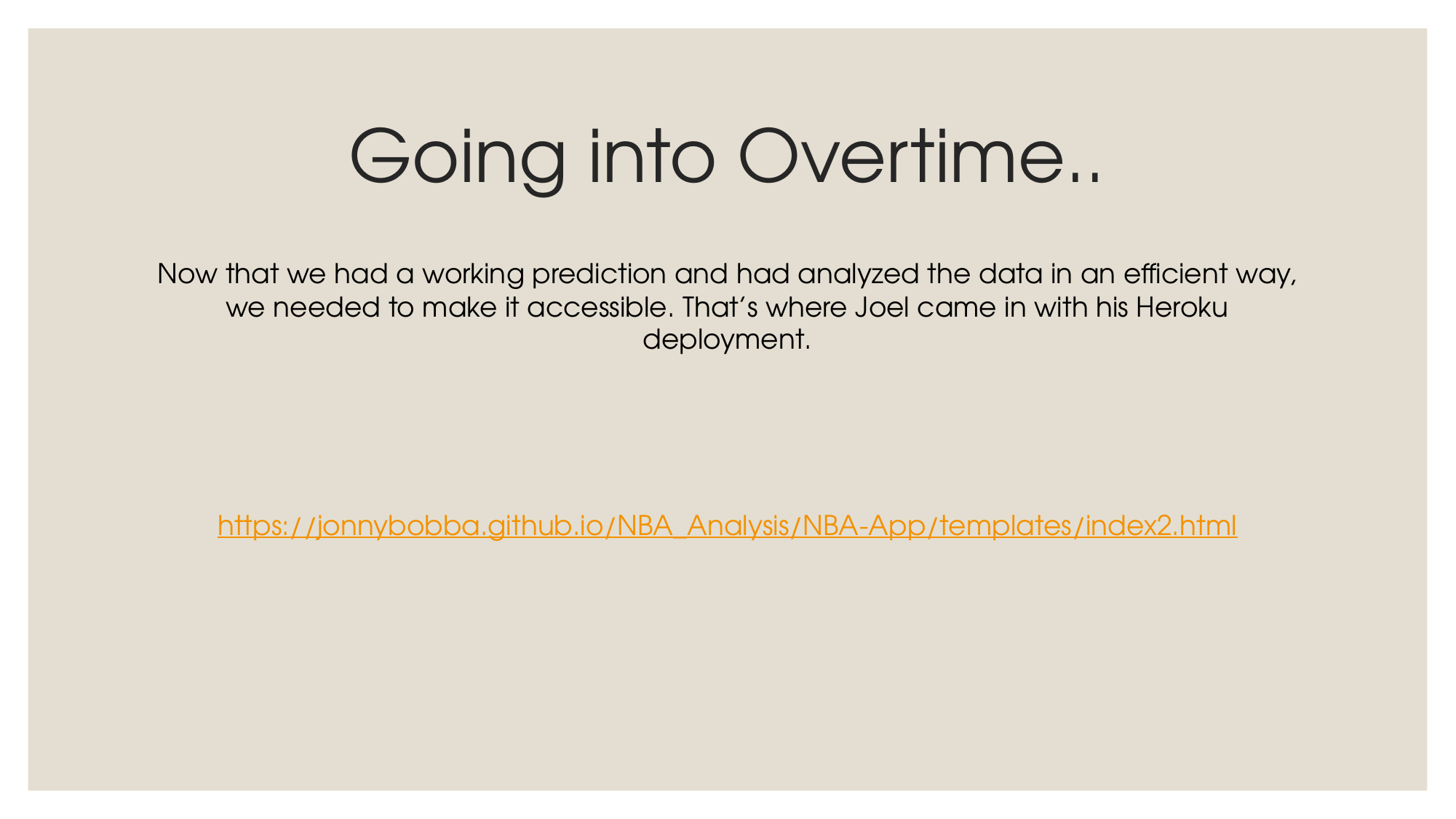

# Going into Overtime..
Now that we had a working prediction and had analyzed the data in an efficient way, we needed to make it accessible. That’s where Joel came in with his Heroku deployment.

https://jonnybobba.github.io/NBA_Analysis/NBA-App/templates/index2.html